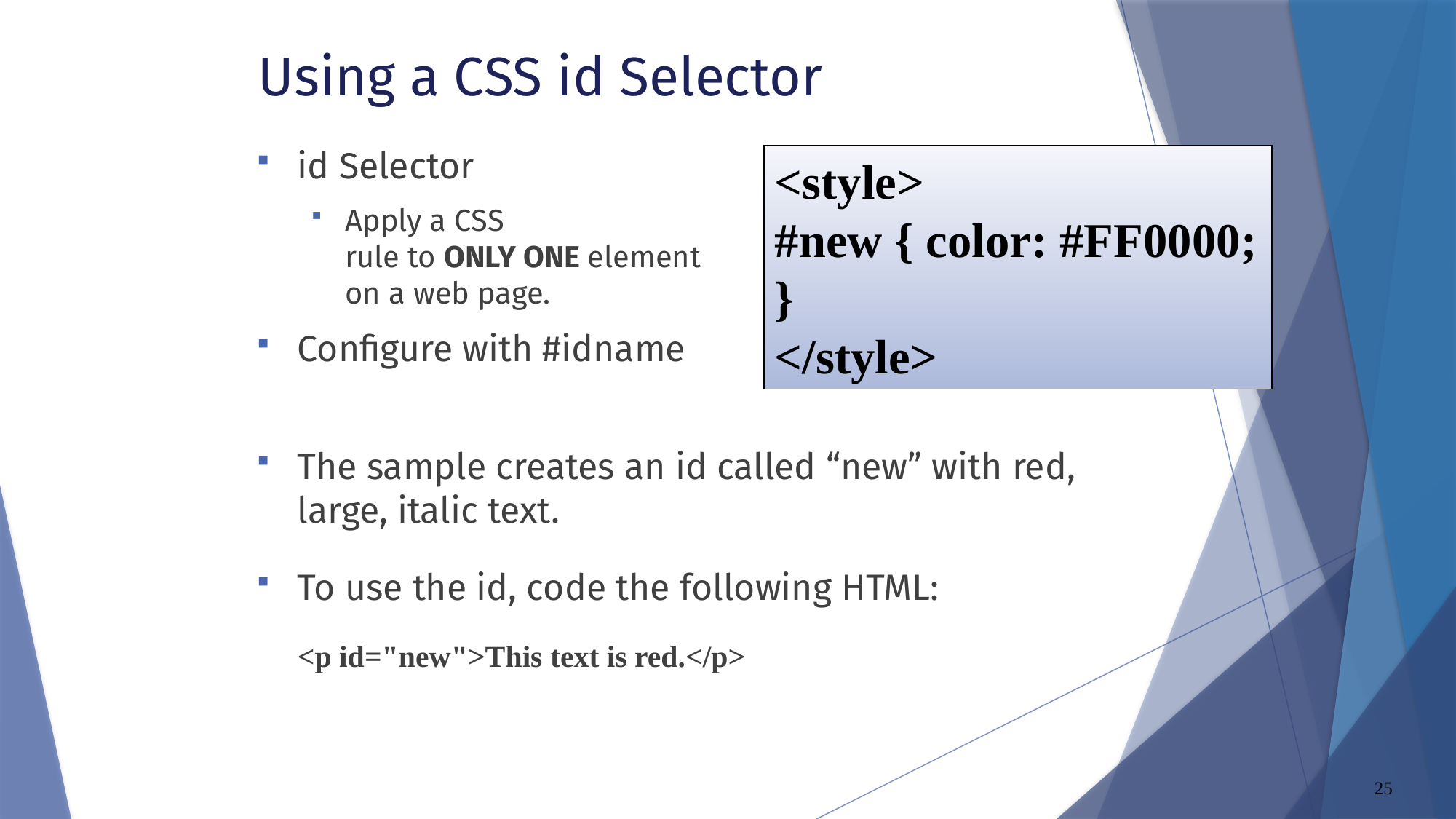

# Using a CSS id Selector
id Selector
Apply a CSS
rule to ONLY ONE element
on a web page.
Configure with #idname

The sample creates an id called “new” with red, large, italic text.
To use the id, code the following HTML:
	<p id="new">This text is red.</p>
<style>
#new { color: #FF0000;
}
</style>

25